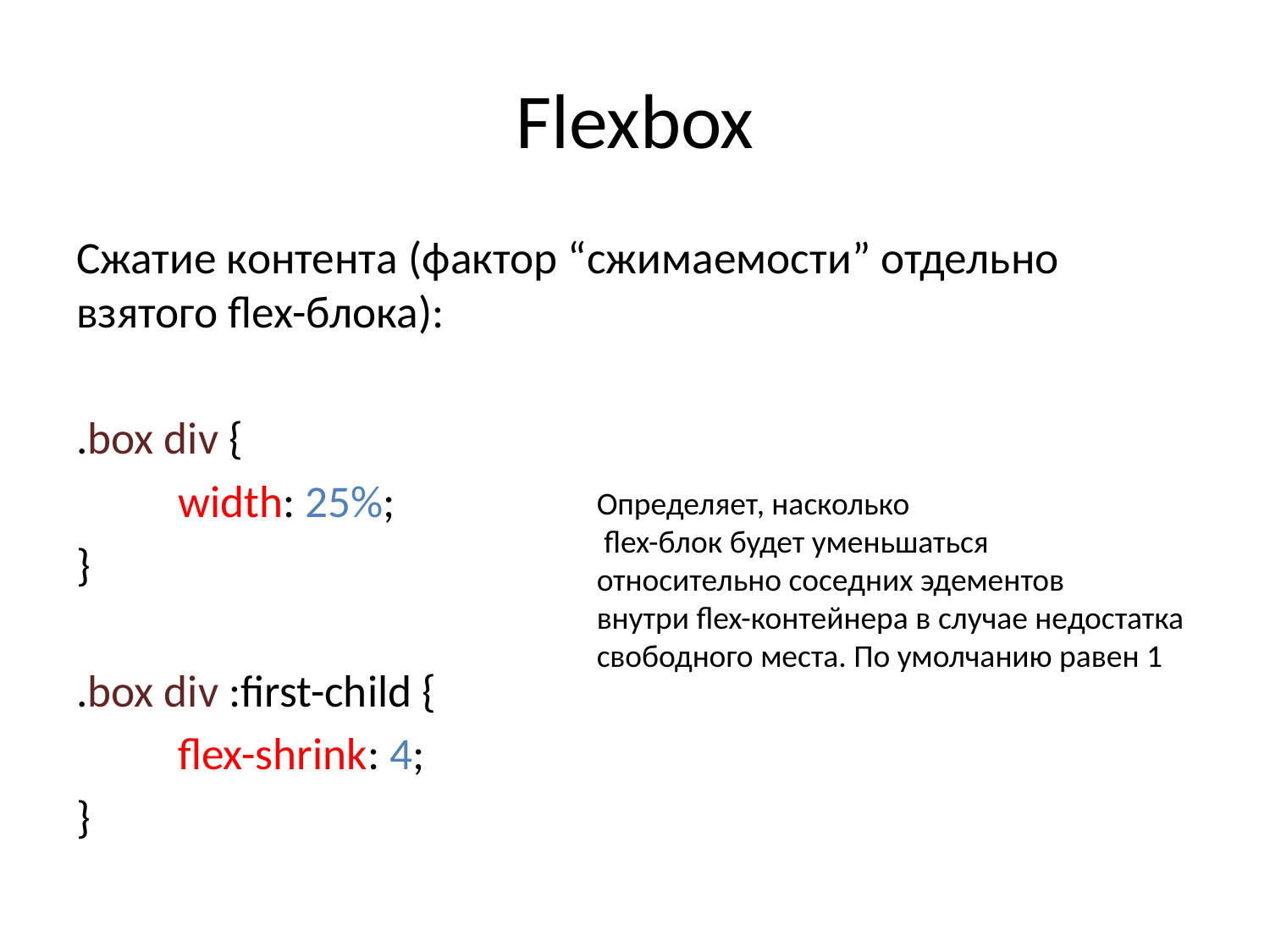

# Flexbox
Сжатие контента (фактор “сжимаемости” отдельно взятого flex-блока):

.box div {
	width: 25%;
}

.box div :first-child {
	flex-shrink: 4;
}

Определяет, насколько
 flex-блок будет уменьшаться
относительно соседних эдементов
внутри flex-контейнера в случае недостатка
свободного места. По умолчанию равен 1